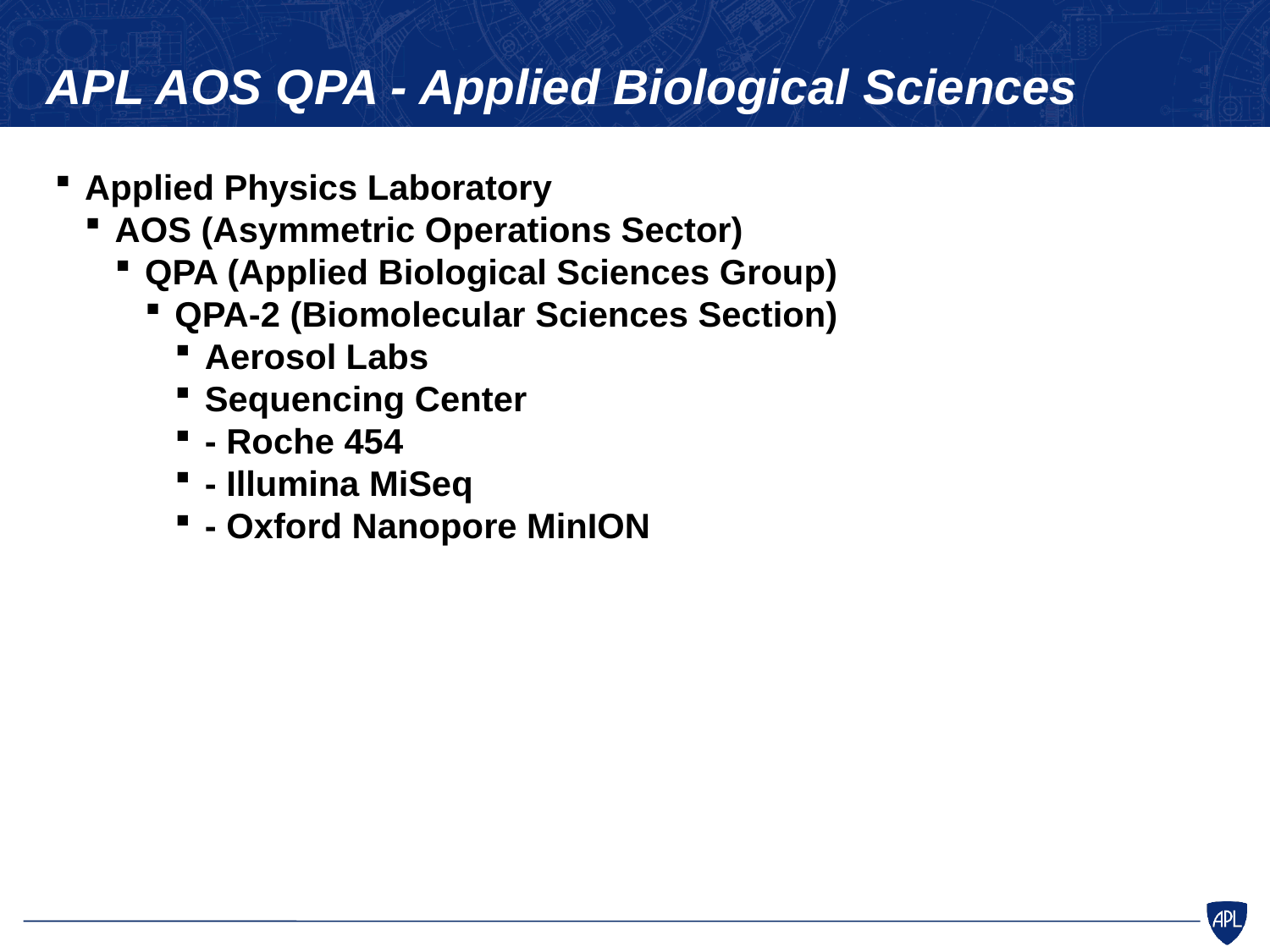

APL AOS QPA - Applied Biological Sciences
Applied Physics Laboratory
AOS (Asymmetric Operations Sector)
QPA (Applied Biological Sciences Group)
QPA-2 (Biomolecular Sciences Section)
Aerosol Labs
Sequencing Center
- Roche 454
- Illumina MiSeq
- Oxford Nanopore MinION